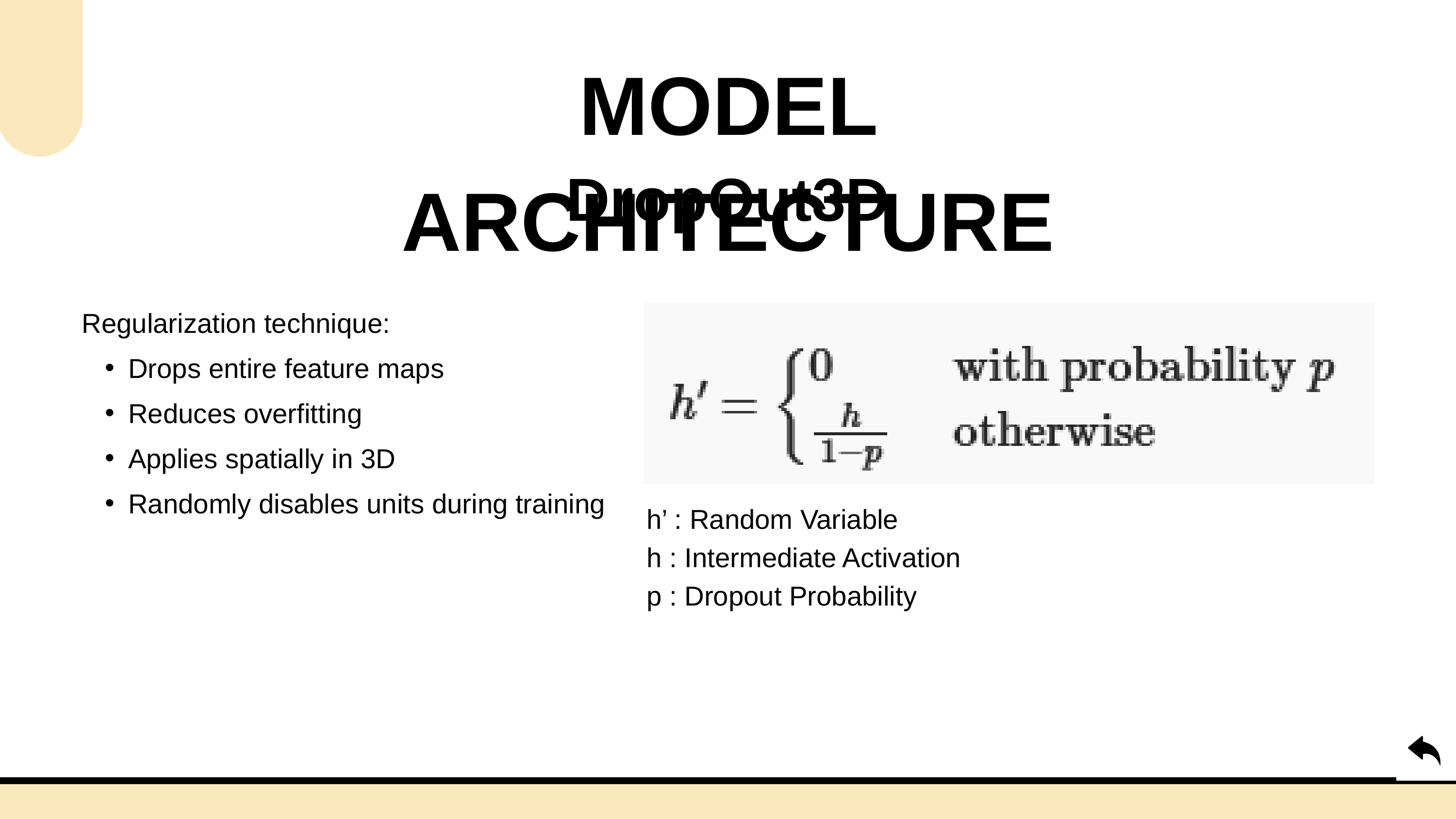

MODEL ARCHITECTURE
DropOut3D
Regularization technique:
Drops entire feature maps
Reduces overfitting
Applies spatially in 3D
Randomly disables units during training

h’ : Random Variable
h : Intermediate Activation
p : Dropout Probability